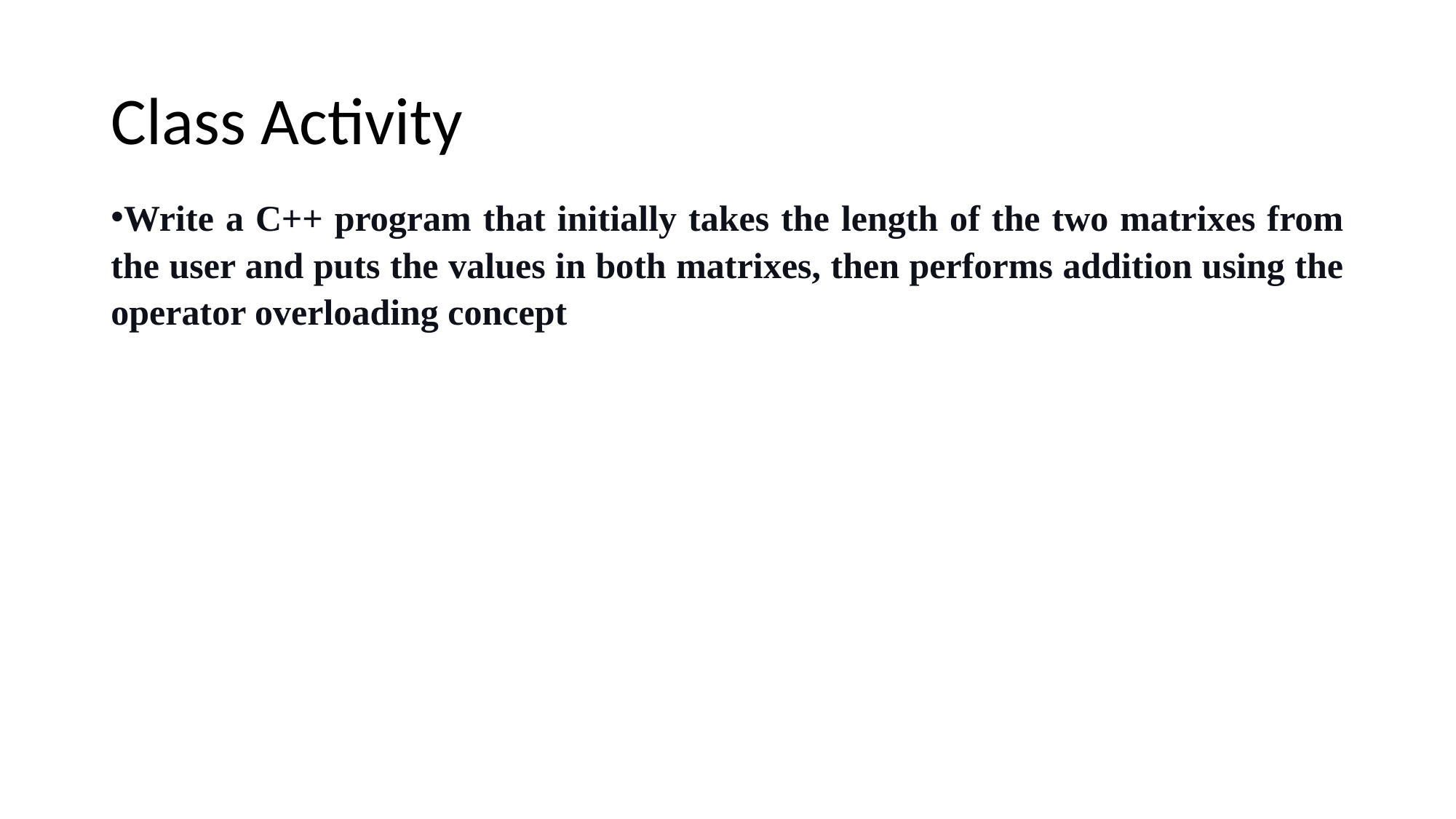

# Class Activity
Write a C++ program that initially takes the length of the two matrixes from the user and puts the values in both matrixes, then performs addition using the operator overloading concept